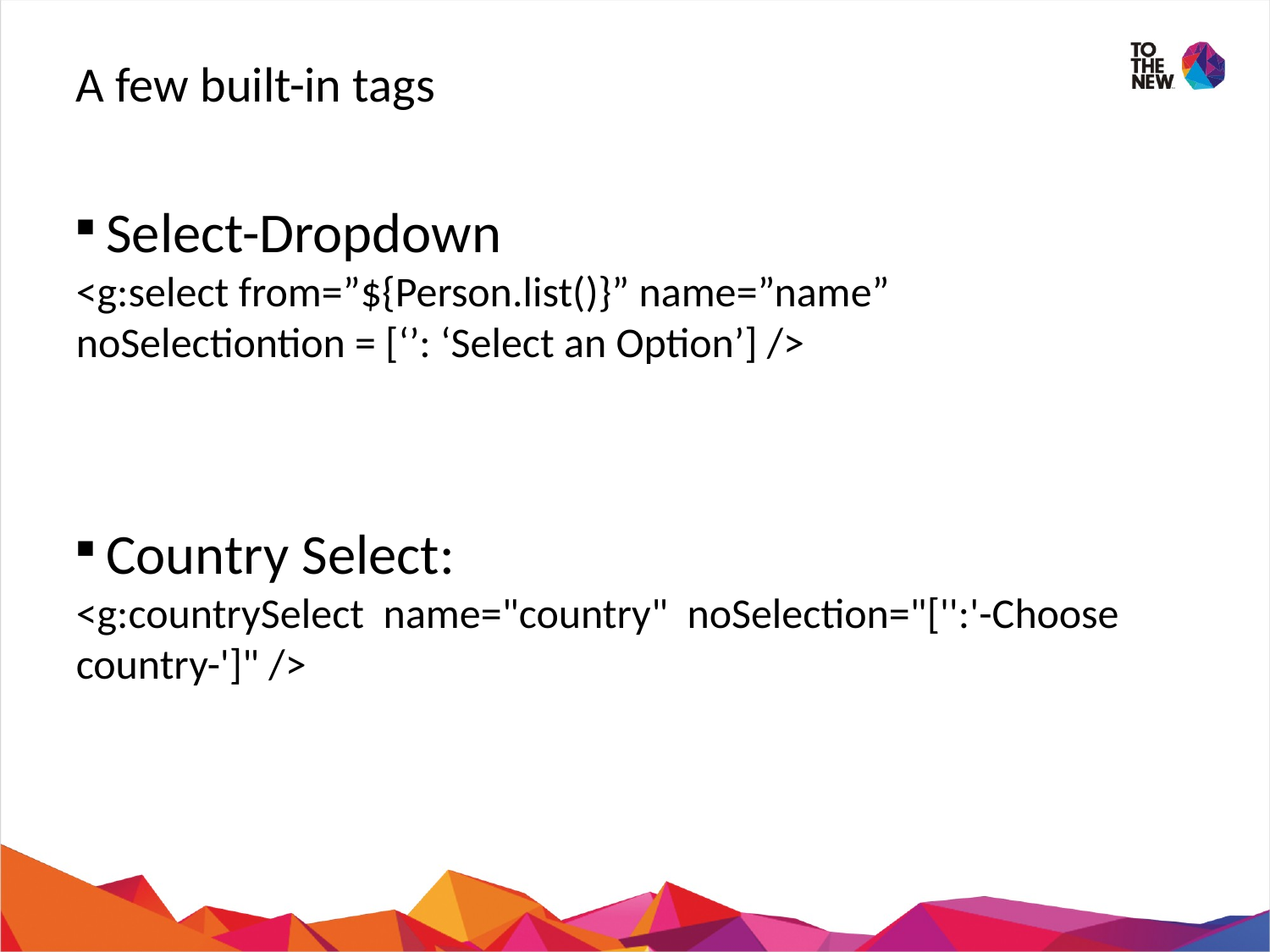

A few built-in tags

Select-Dropdown
<g:select from=”${Person.list()}” name=”name”
noSelectiontion = [‘’: ‘Select an Option’] />

Country Select:
<g:countrySelect  name="country"  noSelection="['':'-Choose country-']" />